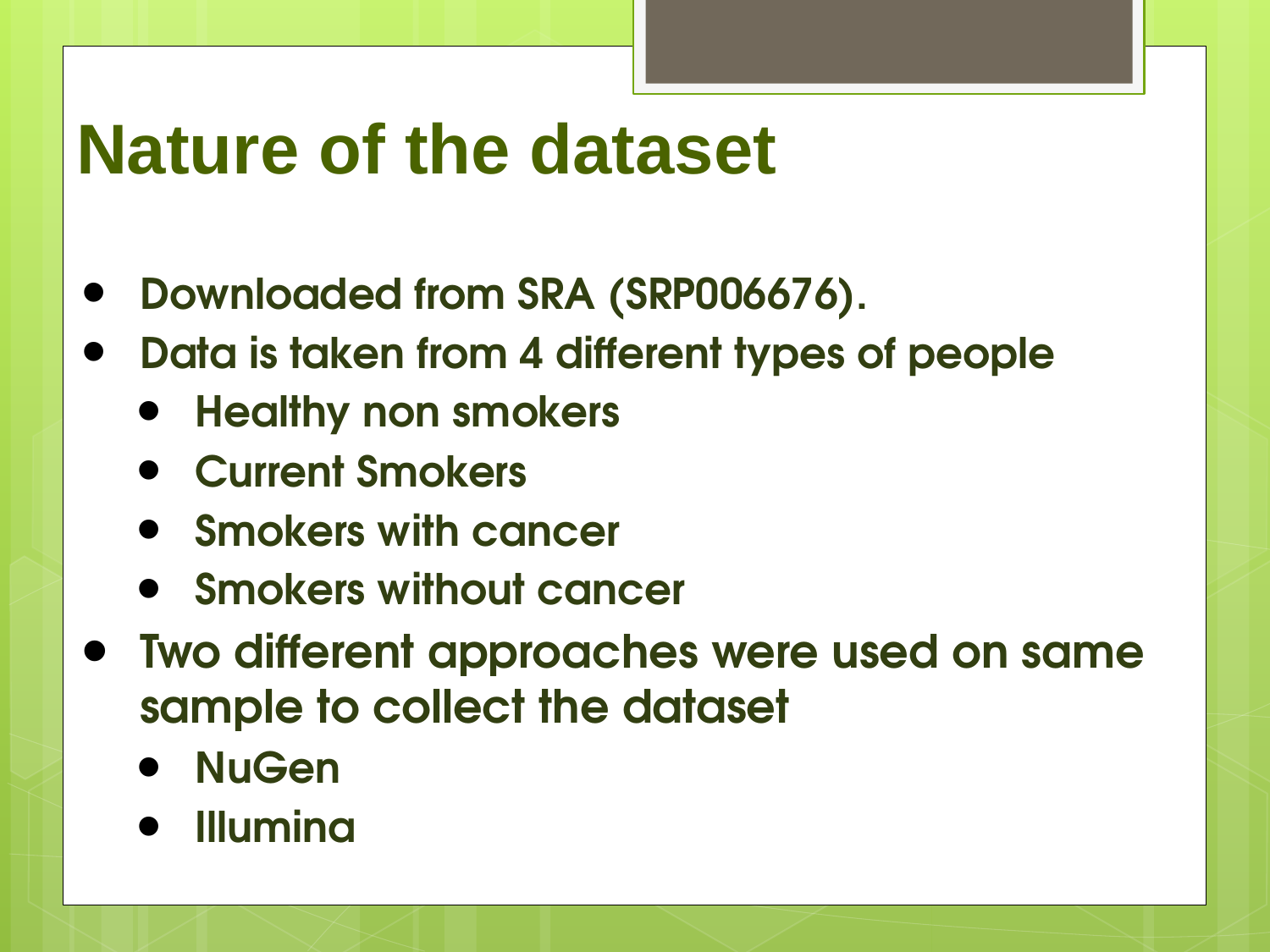

# Nature of the dataset
Downloaded from SRA (SRP006676).
Data is taken from 4 different types of people
Healthy non smokers
Current Smokers
Smokers with cancer
Smokers without cancer
Two different approaches were used on same sample to collect the dataset
NuGen
Illumina